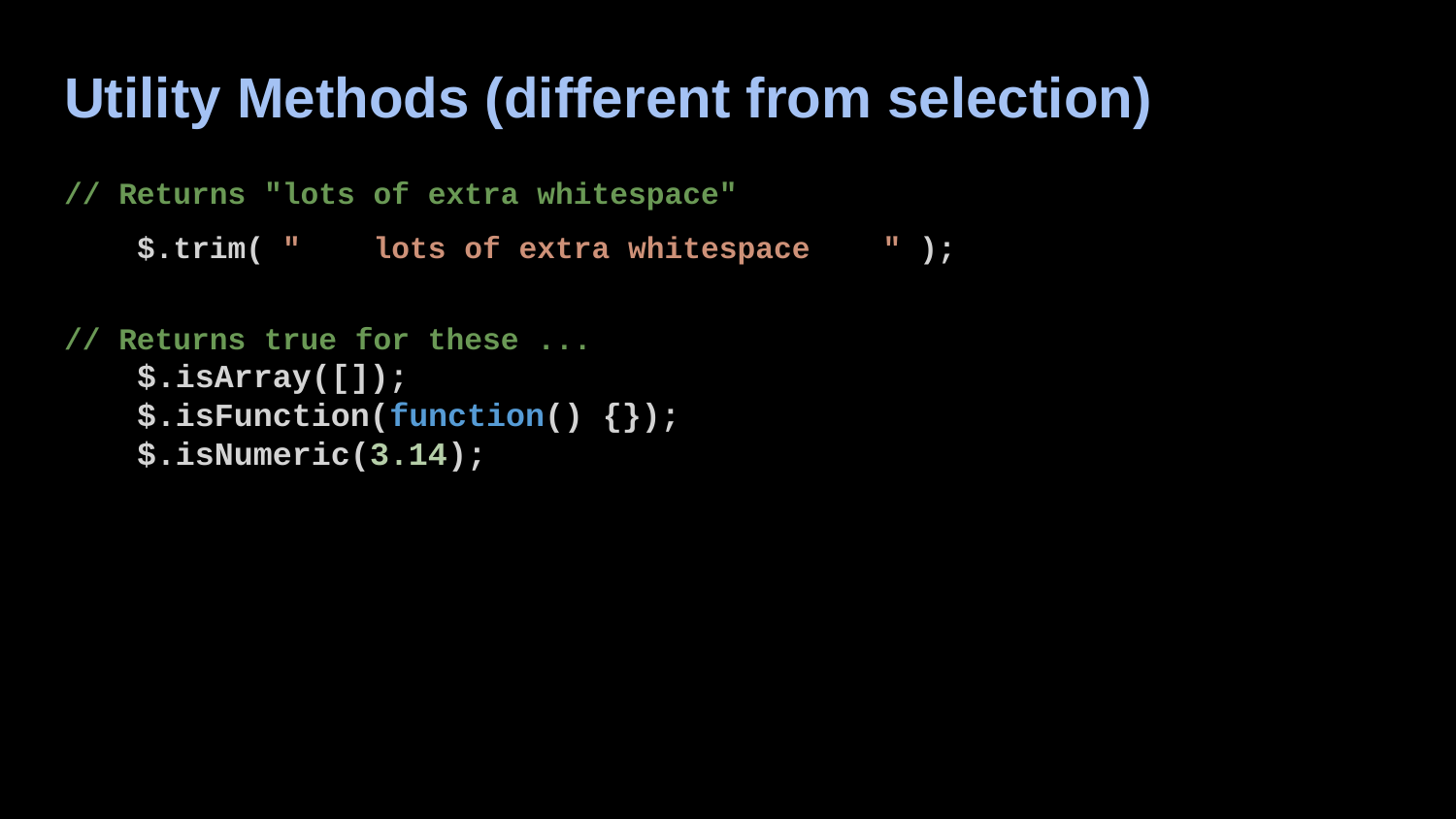

# Utility Methods (different from selection)
// Returns "lots of extra whitespace"
$.trim( "    lots of extra whitespace    " );

// Returns true for these ...
$.isArray([]);
$.isFunction(function() {});
$.isNumeric(3.14);